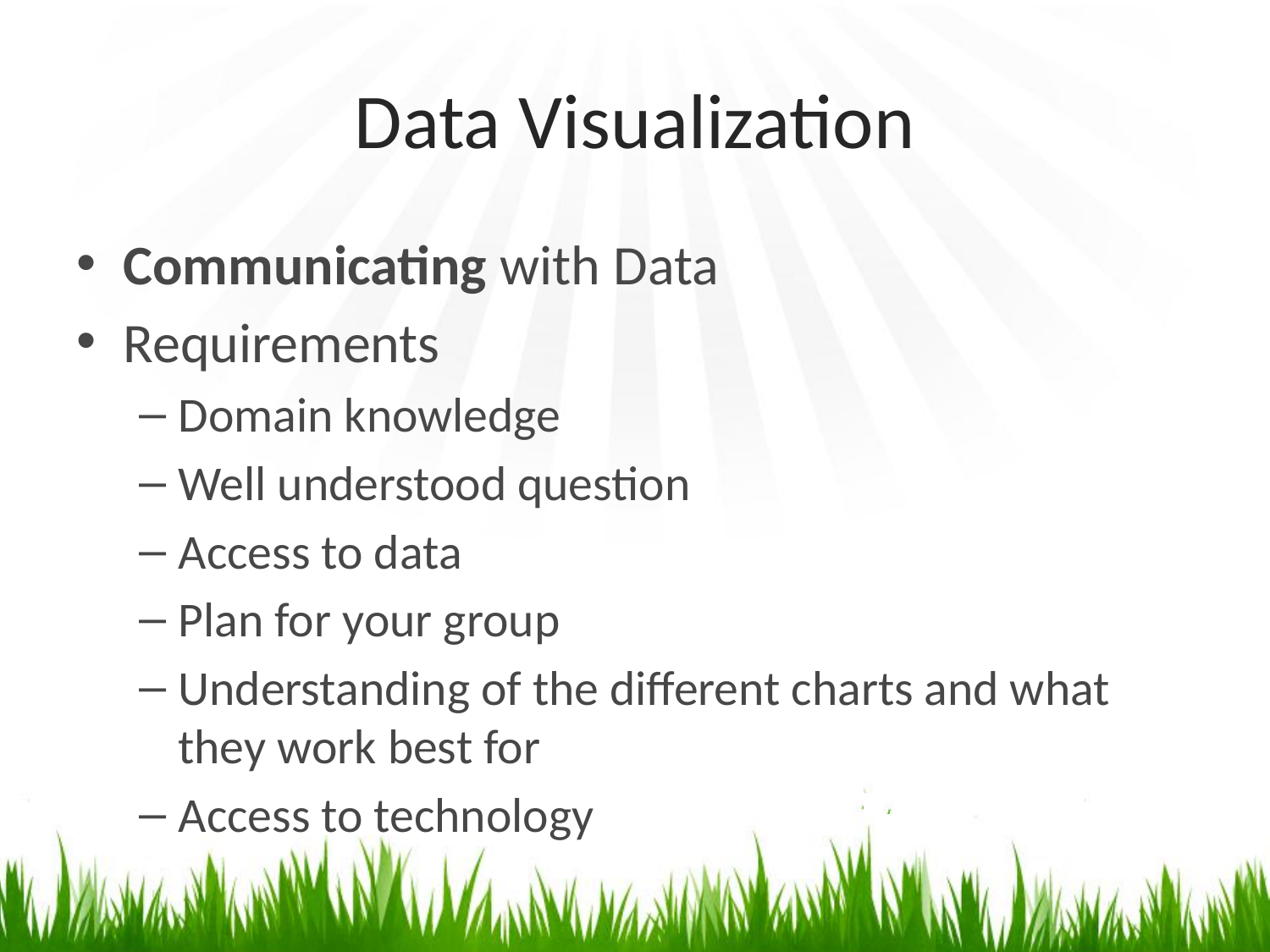

# Data Visualization
Communicating with Data
Requirements
Domain knowledge
Well understood question
Access to data
Plan for your group
Understanding of the different charts and what they work best for
Access to technology